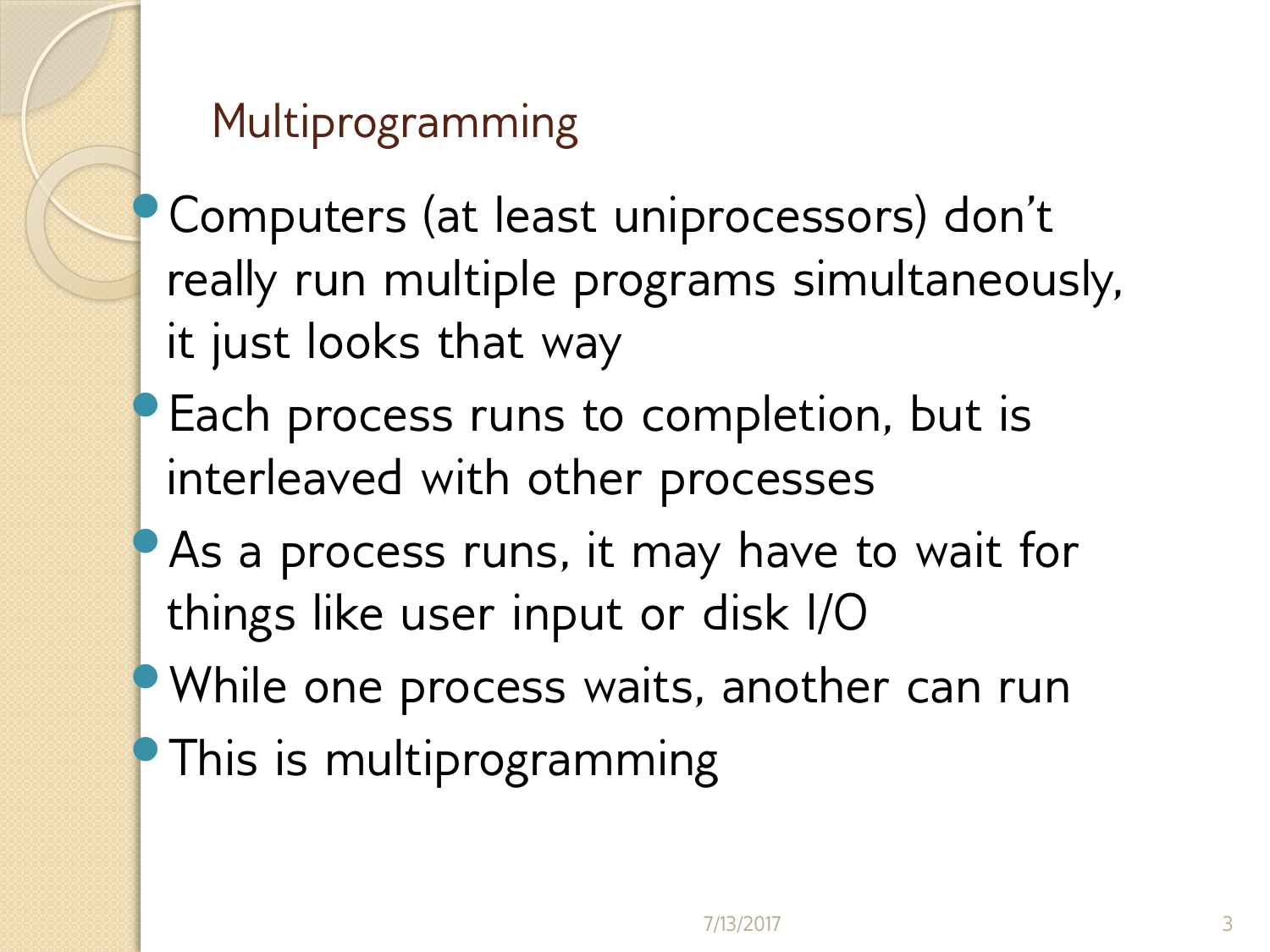

# Multiprogramming
Computers (at least uniprocessors) don’t really run multiple programs simultaneously, it just looks that way
Each process runs to completion, but is interleaved with other processes
As a process runs, it may have to wait for things like user input or disk I/O
While one process waits, another can run
This is multiprogramming

7/13/2017
3